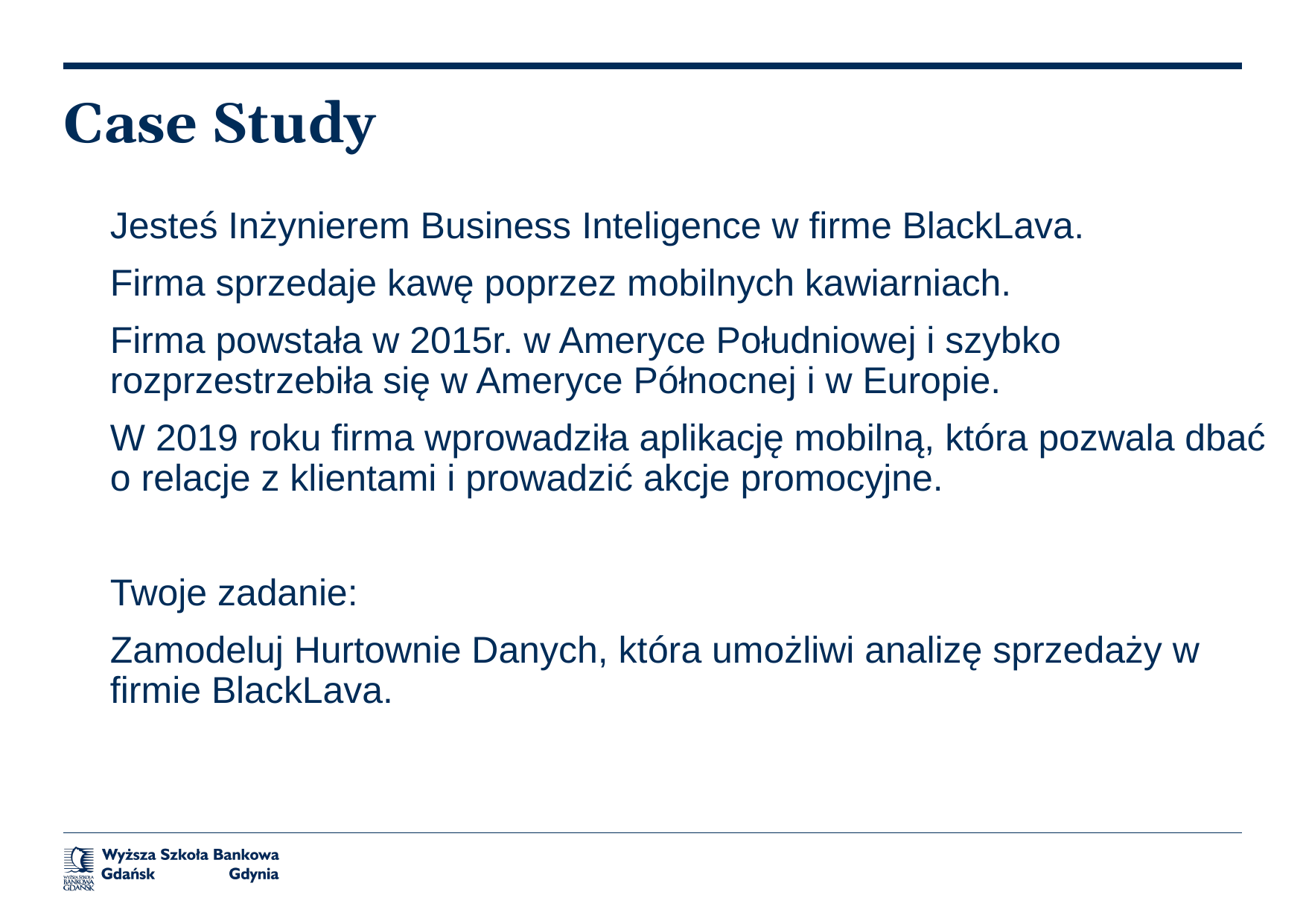

# Case Study

Jesteś Inżynierem Business Inteligence w firme BlackLava.
Firma sprzedaje kawę poprzez mobilnych kawiarniach.
Firma powstała w 2015r. w Ameryce Południowej i szybko rozprzestrzebiła się w Ameryce Północnej i w Europie.
W 2019 roku firma wprowadziła aplikację mobilną, która pozwala dbać o relacje z klientami i prowadzić akcje promocyjne.

Twoje zadanie:
Zamodeluj Hurtownie Danych, która umożliwi analizę sprzedaży w firmie BlackLava.